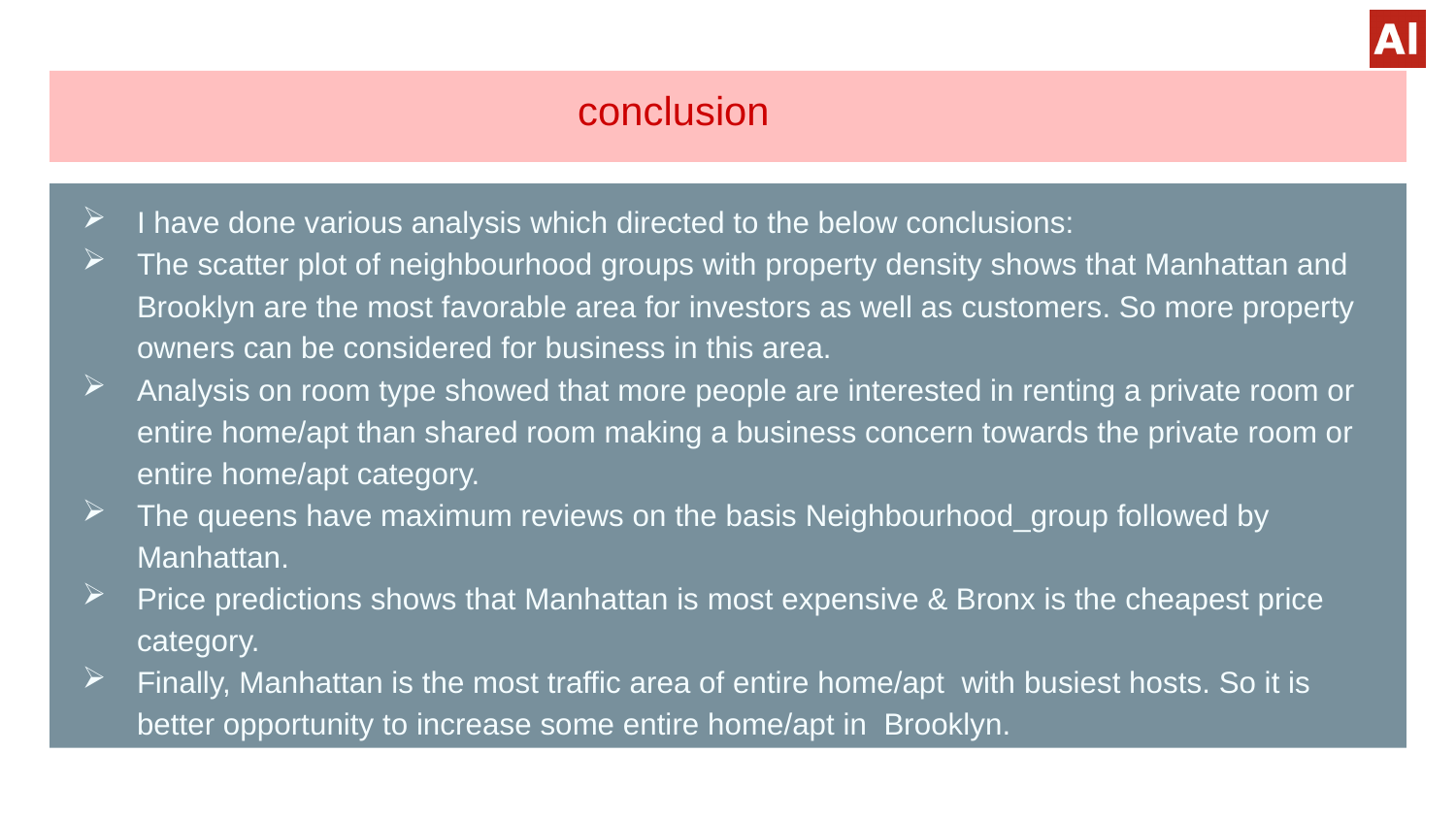

# conclusion
I have done various analysis which directed to the below conclusions:
The scatter plot of neighbourhood groups with property density shows that Manhattan and Brooklyn are the most favorable area for investors as well as customers. So more property owners can be considered for business in this area.
Analysis on room type showed that more people are interested in renting a private room or entire home/apt than shared room making a business concern towards the private room or entire home/apt category.
The queens have maximum reviews on the basis Neighbourhood_group followed by Manhattan.
Price predictions shows that Manhattan is most expensive & Bronx is the cheapest price category.
Finally, Manhattan is the most traffic area of entire home/apt  with busiest hosts. So it is better opportunity to increase some entire home/apt in  Brooklyn.